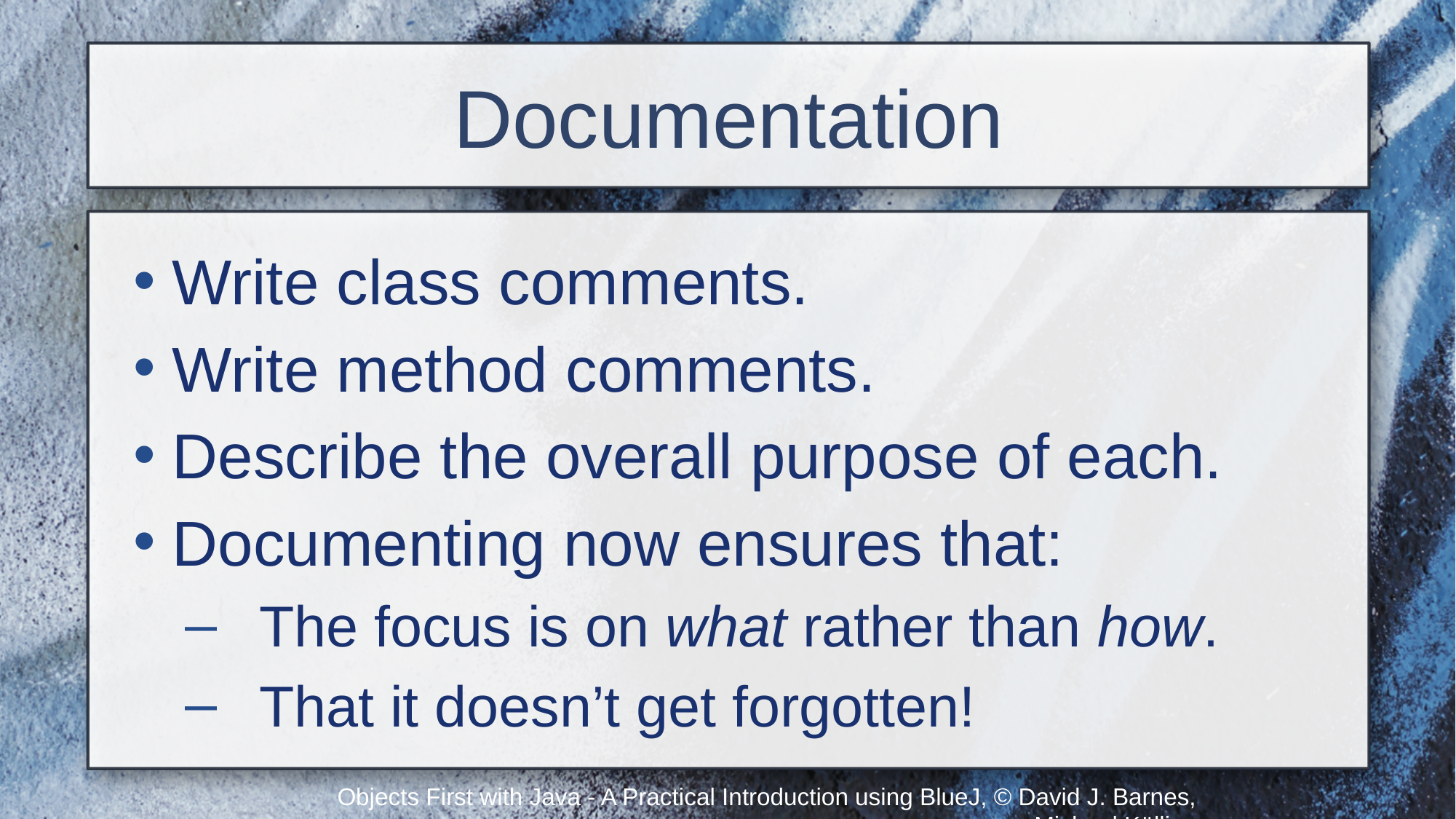

# Documentation
Write class comments.
Write method comments.
Describe the overall purpose of each.
Documenting now ensures that:
The focus is on what rather than how.
That it doesn’t get forgotten!